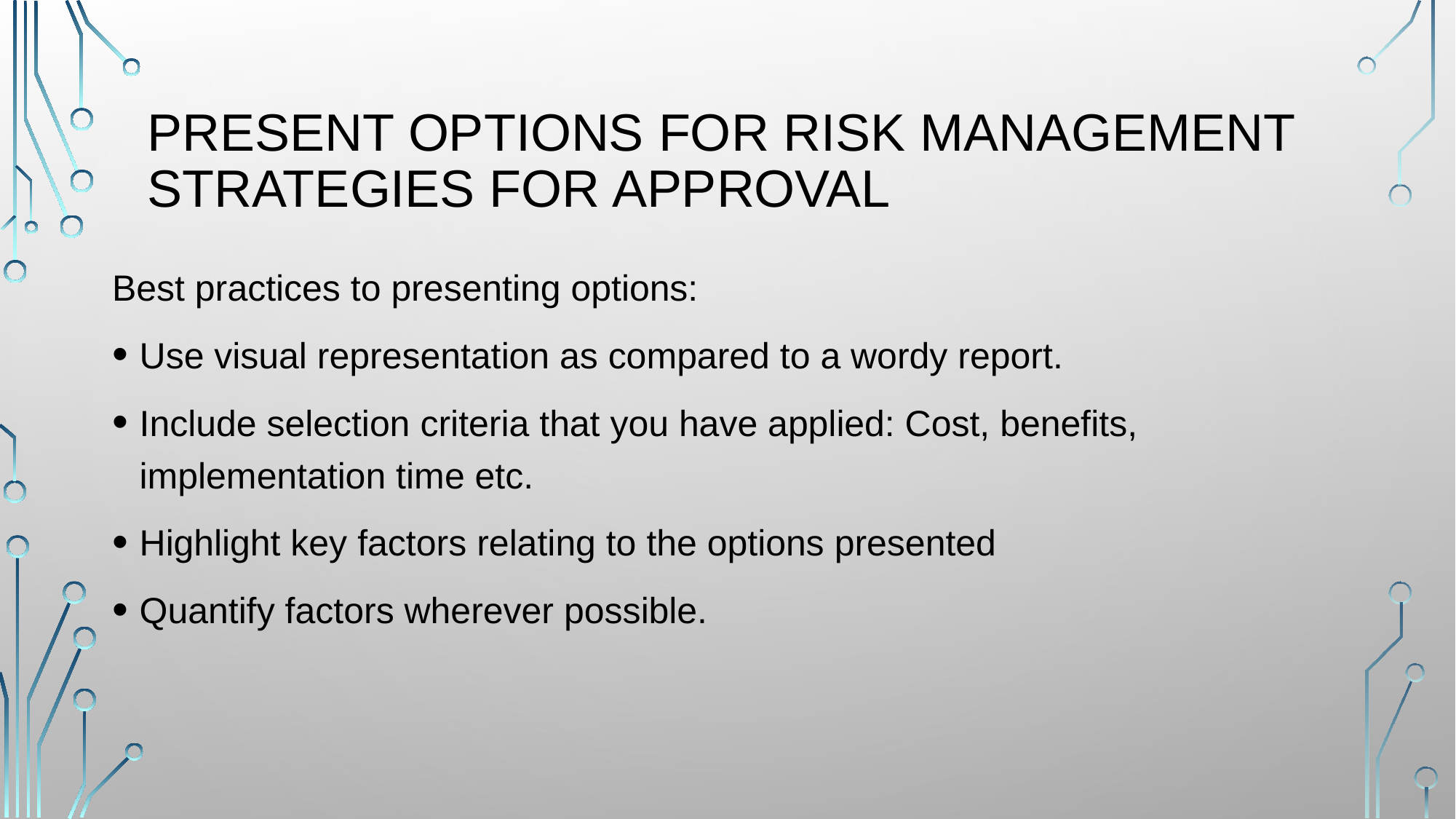

# Present options for risk management strategies for approval
Best practices to presenting options:
Use visual representation as compared to a wordy report.
Include selection criteria that you have applied: Cost, benefits, implementation time etc.
Highlight key factors relating to the options presented
Quantify factors wherever possible.